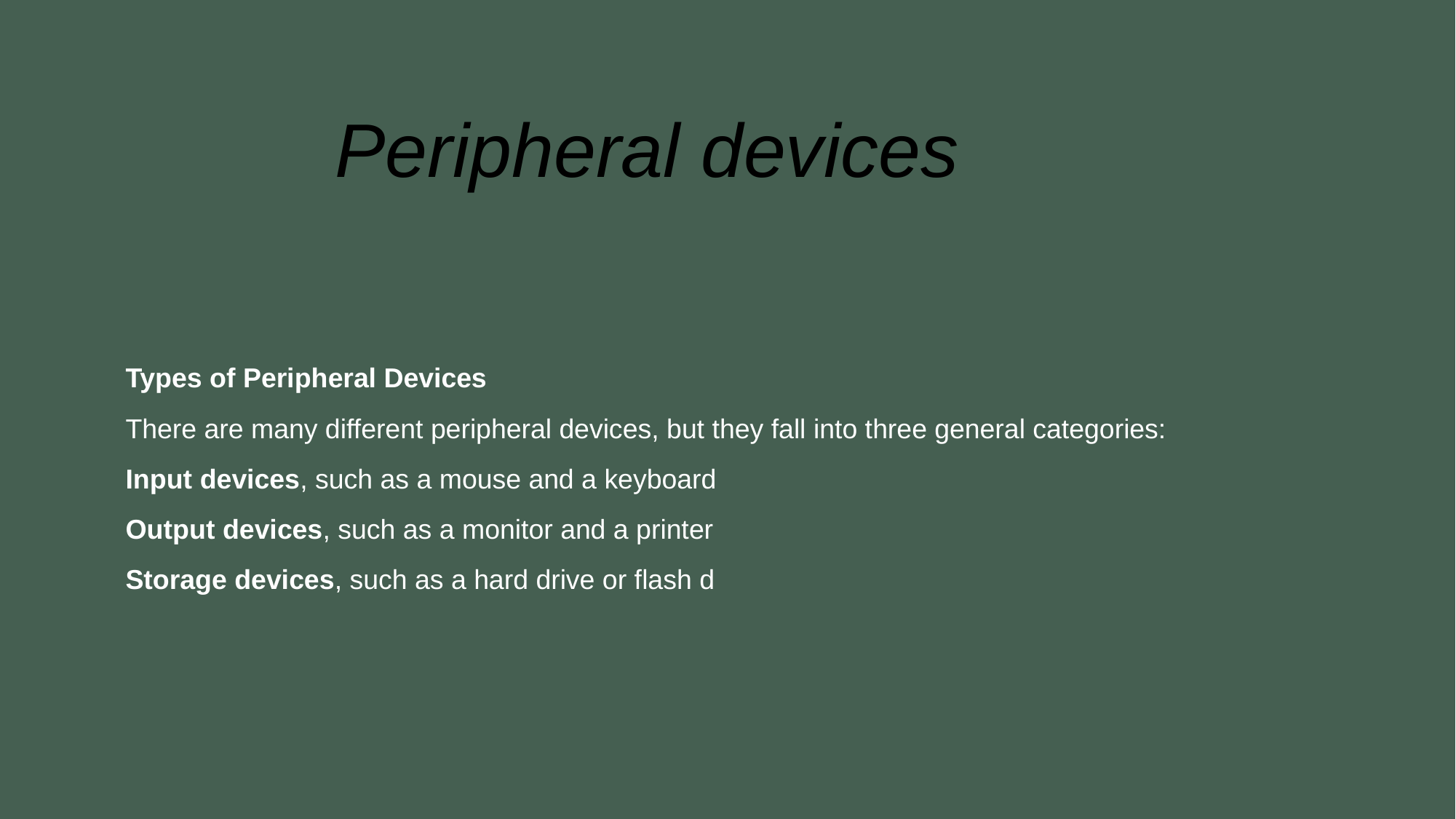

Peripheral devices
Types of Peripheral Devices
There are many different peripheral devices, but they fall into three general categories:
Input devices, such as a mouse and a keyboard
Output devices, such as a monitor and a printer
Storage devices, such as a hard drive or flash d